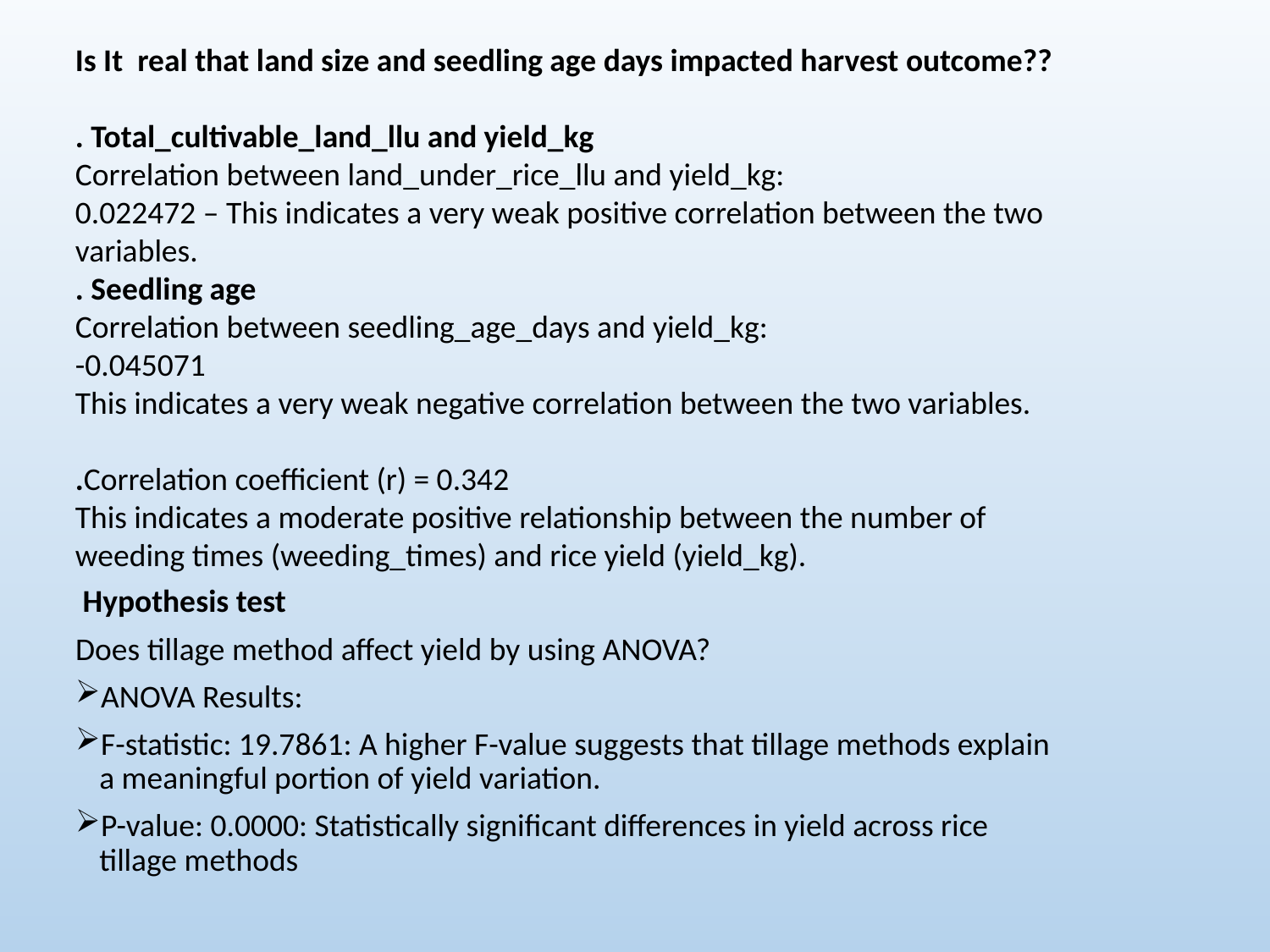

Is It  real that land size and seedling age days impacted harvest outcome??

. Total_cultivable_land_llu and yield_kg
Correlation between land_under_rice_llu and yield_kg:
0.022472 – This indicates a very weak positive correlation between the two variables.
. Seedling age
Correlation between seedling_age_days and yield_kg:
-0.045071
This indicates a very weak negative correlation between the two variables.
.Correlation coefficient (r) = 0.342
This indicates a moderate positive relationship between the number of weeding times (weeding_times) and rice yield (yield_kg).

 Hypothesis test
Does tillage method affect yield by using ANOVA?
ANOVA Results:
F-statistic: 19.7861: A higher F-value suggests that tillage methods explain a meaningful portion of yield variation.
P-value: 0.0000: Statistically significant differences in yield across rice tillage methods